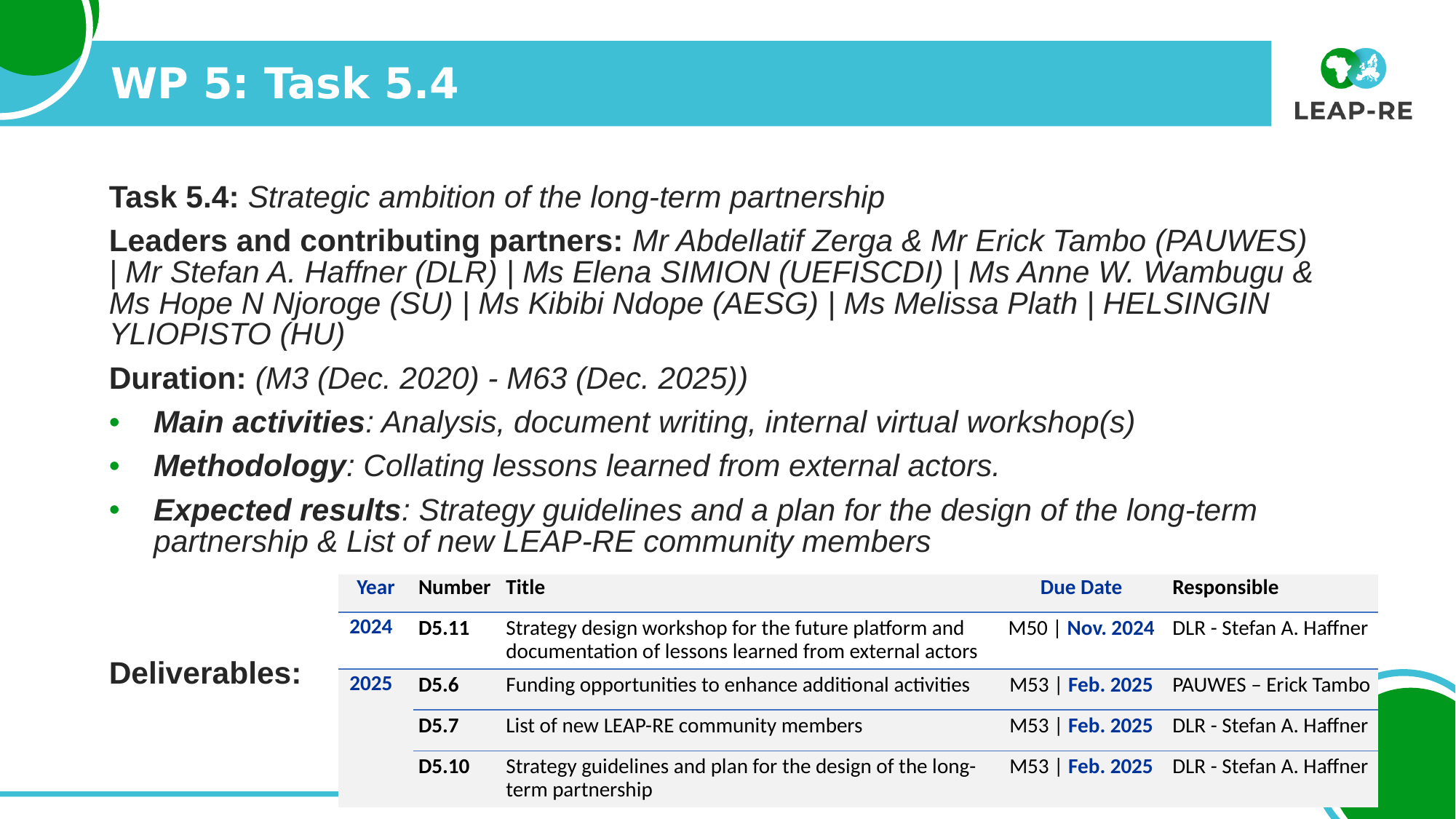

WP 5: Task 5.4
Task 5.4: Strategic ambition of the long-term partnership
Leaders and contributing partners: Mr Abdellatif Zerga & Mr Erick Tambo (PAUWES) | Mr Stefan A. Haffner (DLR) | Ms Elena SIMION (UEFISCDI) | Ms Anne W. Wambugu & Ms Hope N Njoroge (SU) | Ms Kibibi Ndope (AESG) | Ms Melissa Plath | HELSINGIN YLIOPISTO (HU)
Duration: (M3 (Dec. 2020) - M63 (Dec. 2025))
Main activities: Analysis, document writing, internal virtual workshop(s)
Methodology: Collating lessons learned from external actors.
Expected results: Strategy guidelines and a plan for the design of the long-term partnership & List of new LEAP-RE community members

Deliverables:
| Year | Number | Title | Due Date | Responsible |
| --- | --- | --- | --- | --- |
| 2024 | D5.11 | Strategy design workshop for the future platform and documentation of lessons learned from external actors | M50 | Nov. 2024 | DLR - Stefan A. Haffner |
| 2025 | D5.6 | Funding opportunities to enhance additional activities | M53 | Feb. 2025 | PAUWES – Erick Tambo |
|  | D5.7 | List of new LEAP-RE community members | M53 | Feb. 2025 | DLR - Stefan A. Haffner |
|  | D5.10 | Strategy guidelines and plan for the design of the long-term partnership | M53 | Feb. 2025 | DLR - Stefan A. Haffner |